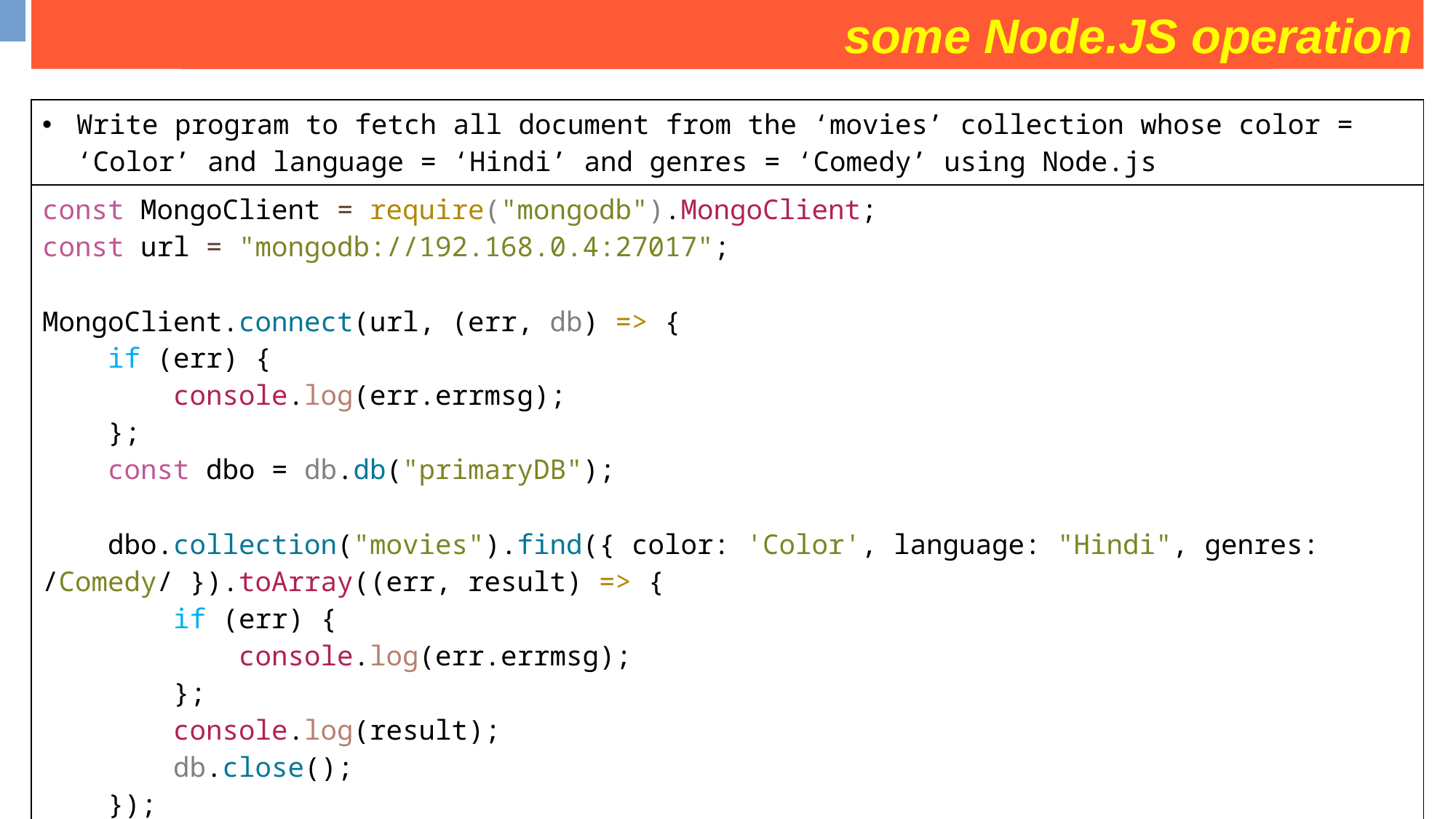

some Node.JS operation
some operation on movies collection
| Write program to fetch all document from the ‘movies’ collection whose color = ‘Color’ and language = ‘Hindi’ and genres = ‘Comedy’ using Node.js |
| --- |
| const MongoClient = require("mongodb").MongoClient; const url = "mongodb://192.168.0.4:27017"; MongoClient.connect(url, (err, db) => {     if (err) {         console.log(err.errmsg);     };     const dbo = db.db("primaryDB");     dbo.collection("movies").find({ color: 'Color', language: "Hindi", genres: /Comedy/ }).toArray((err, result) => {         if (err) {             console.log(err.errmsg);         };         console.log(result);         db.close();     }); }); |